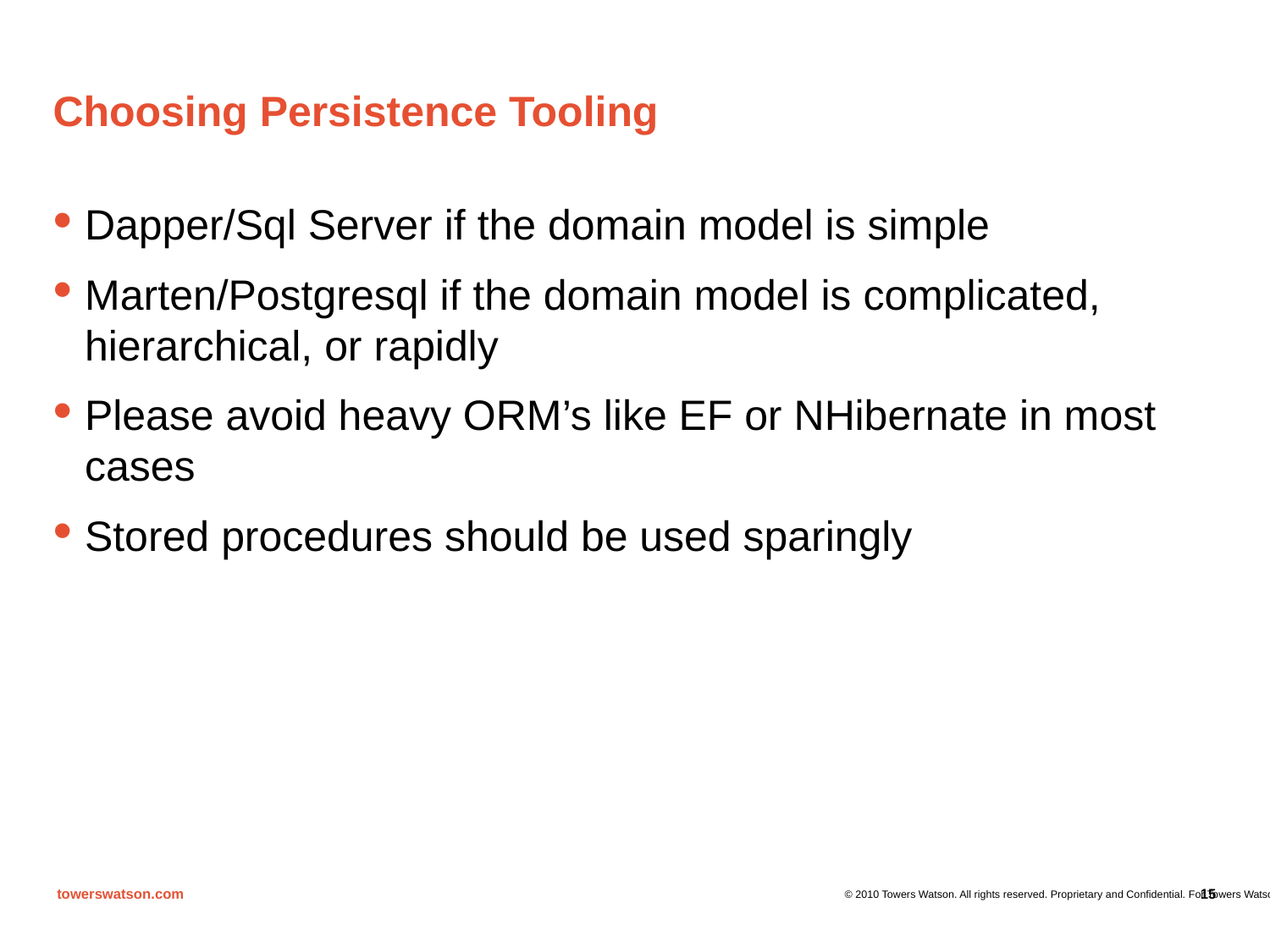

# Choosing Persistence Tooling
Dapper/Sql Server if the domain model is simple
Marten/Postgresql if the domain model is complicated, hierarchical, or rapidly
Please avoid heavy ORM’s like EF or NHibernate in most cases
Stored procedures should be used sparingly
15